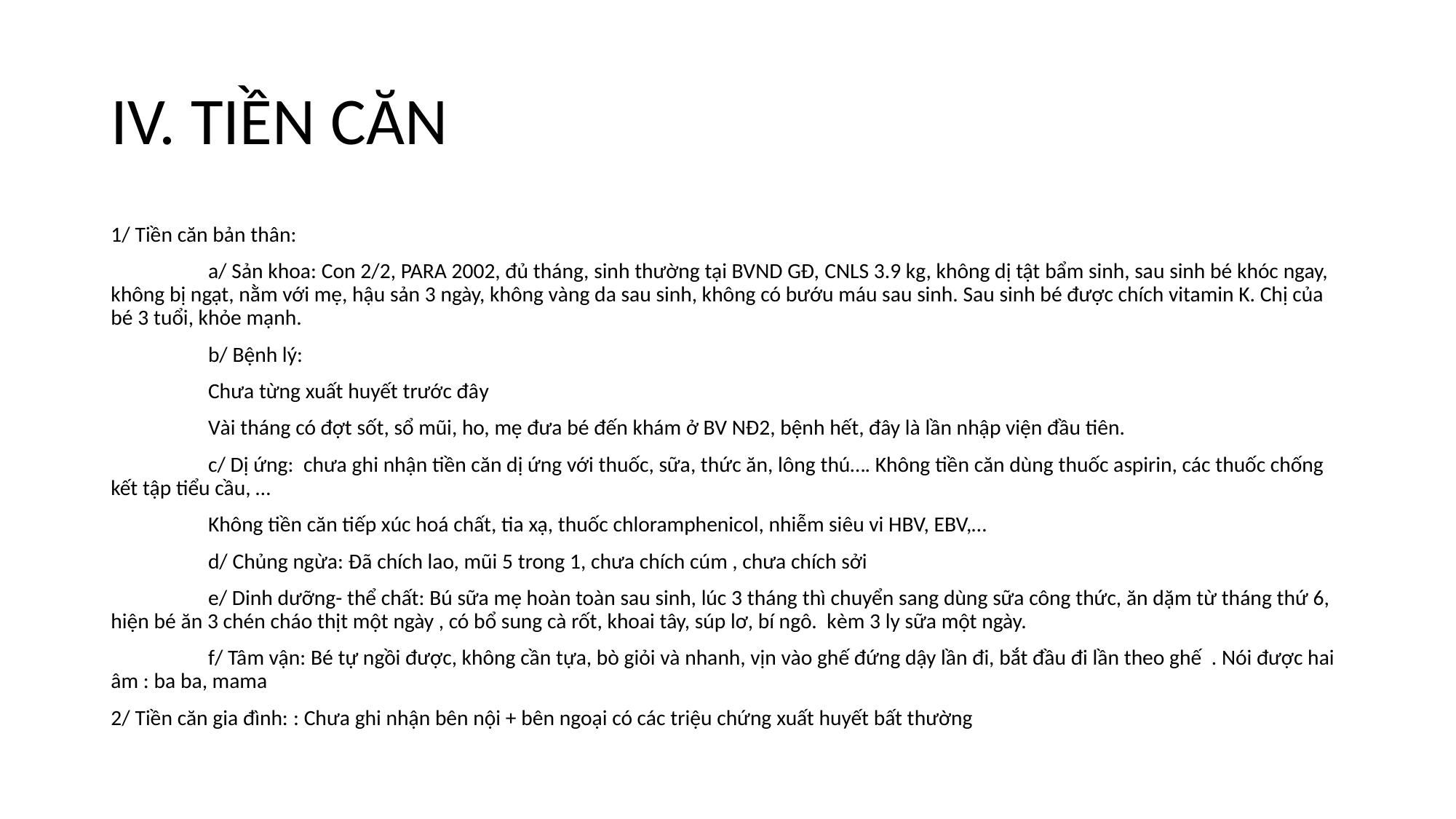

# IV. TIỀN CĂN
1/ Tiền căn bản thân:
	a/ Sản khoa: Con 2/2, PARA 2002, đủ tháng, sinh thường tại BVND GĐ, CNLS 3.9 kg, không dị tật bẩm sinh, sau sinh bé khóc ngay, không bị ngạt, nằm với mẹ, hậu sản 3 ngày, không vàng da sau sinh, không có bướu máu sau sinh. Sau sinh bé được chích vitamin K. Chị của bé 3 tuổi, khỏe mạnh.
	b/ Bệnh lý:
	Chưa từng xuất huyết trước đây
	Vài tháng có đợt sốt, sổ mũi, ho, mẹ đưa bé đến khám ở BV NĐ2, bệnh hết, đây là lần nhập viện đầu tiên.
	c/ Dị ứng:  chưa ghi nhận tiền căn dị ứng với thuốc, sữa, thức ăn, lông thú…. Không tiền căn dùng thuốc aspirin, các thuốc chống kết tập tiểu cầu, …
	Không tiền căn tiếp xúc hoá chất, tia xạ, thuốc chloramphenicol, nhiễm siêu vi HBV, EBV,…
	d/ Chủng ngừa: Đã chích lao, mũi 5 trong 1, chưa chích cúm , chưa chích sởi
	e/ Dinh dưỡng- thể chất: Bú sữa mẹ hoàn toàn sau sinh, lúc 3 tháng thì chuyển sang dùng sữa công thức, ăn dặm từ tháng thứ 6, hiện bé ăn 3 chén cháo thịt một ngày , có bổ sung cà rốt, khoai tây, súp lơ, bí ngô.  kèm 3 ly sữa một ngày.
	f/ Tâm vận: Bé tự ngồi được, không cần tựa, bò giỏi và nhanh, vịn vào ghế đứng dậy lần đi, bắt đầu đi lần theo ghế  . Nói được hai âm : ba ba, mama
2/ Tiền căn gia đình: : Chưa ghi nhận bên nội + bên ngoại có các triệu chứng xuất huyết bất thường